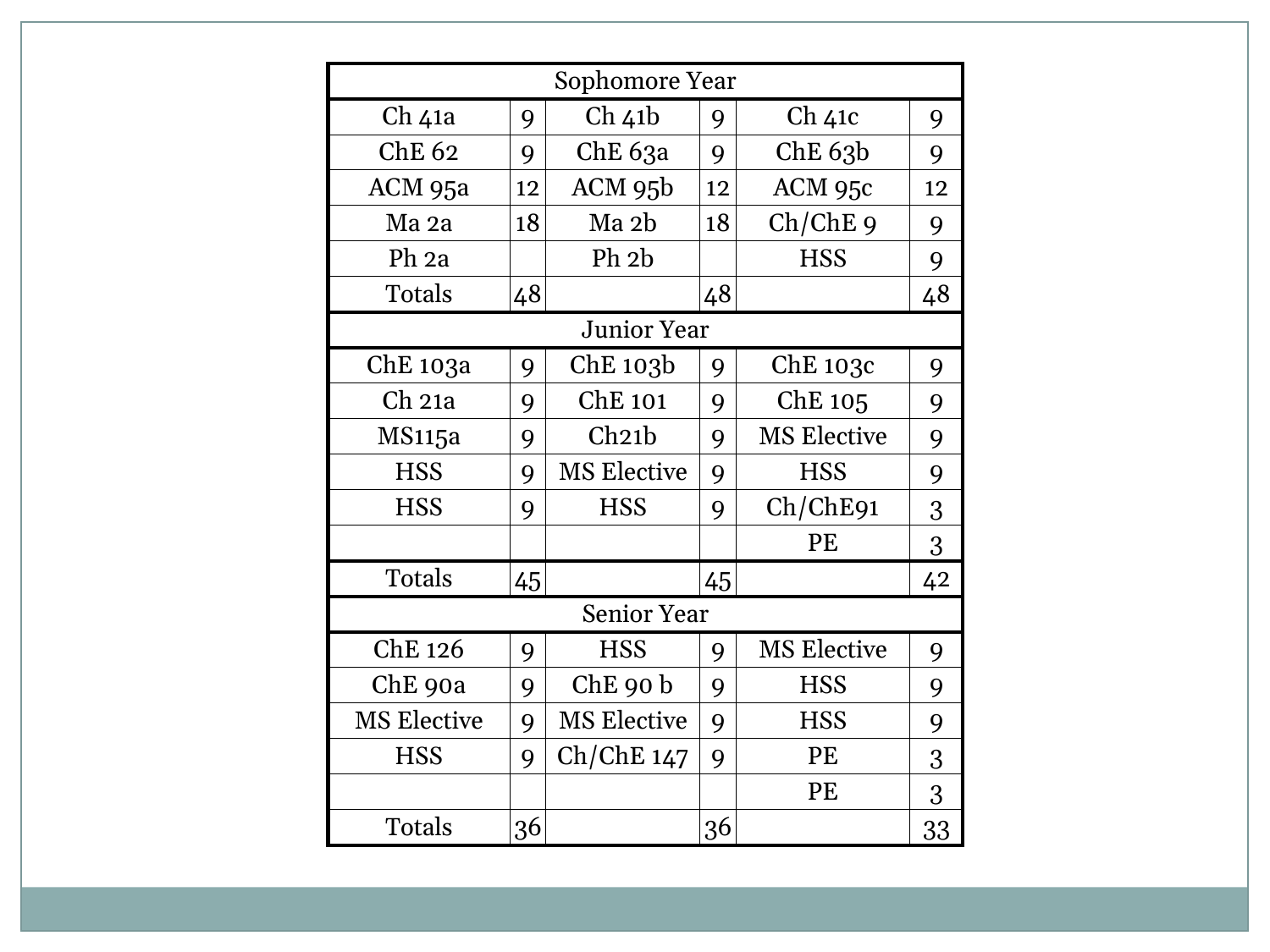

| Sophomore Year |  |  |  |  |  |
| --- | --- | --- | --- | --- | --- |
| Ch 41a | 9 | Ch 41b | 9 | Ch 41c | 9 |
| ChE 62 | 9 | ChE 63a | 9 | ChE 63b | 9 |
| ACM 95a | 12 | ACM 95b | 12 | ACM 95c | 12 |
| Ma 2a | 18 | Ma 2b | 18 | Ch/ChE 9 | 9 |
| Ph 2a |  | Ph 2b |  | HSS | 9 |
| Totals | 48 |  | 48 |  | 48 |
| Junior Year |  |  |  |  |  |
| ChE 103a | 9 | ChE 103b | 9 | ChE 103c | 9 |
| Ch 21a | 9 | ChE 101 | 9 | ChE 105 | 9 |
| MS115a | 9 | Ch21b | 9 | MS Elective | 9 |
| HSS | 9 | MS Elective | 9 | HSS | 9 |
| HSS | 9 | HSS | 9 | Ch/ChE91 | 3 |
|  |  |  |  | PE | 3 |
| Totals | 45 |  | 45 |  | 42 |
| Senior Year |  |  |  |  |  |
| ChE 126 | 9 | HSS | 9 | MS Elective | 9 |
| ChE 90a | 9 | ChE 90 b | 9 | HSS | 9 |
| MS Elective | 9 | MS Elective | 9 | HSS | 9 |
| HSS | 9 | Ch/ChE 147 | 9 | PE | 3 |
|  |  |  |  | PE | 3 |
| Totals | 36 |  | 36 |  | 33 |